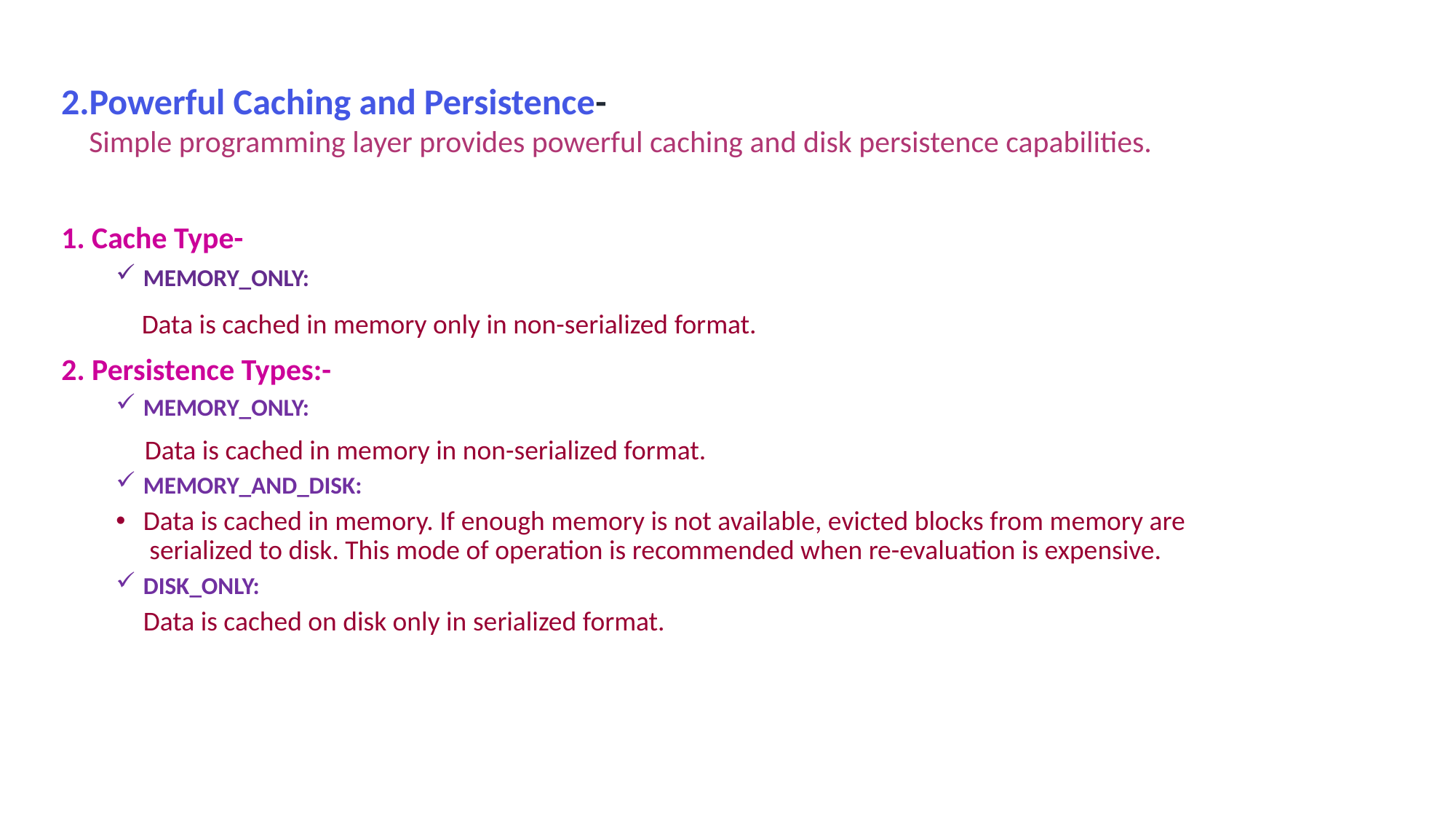

2.Powerful Caching and Persistence-

    Simple programming layer provides powerful caching and disk persistence capabilities.

1. Cache Type-
MEMORY_ONLY:
             Data is cached in memory only in non-serialized format.
2. Persistence Types:-
MEMORY_ONLY:
               Data is cached in memory in non-serialized format.
MEMORY_AND_DISK:
Data is cached in memory. If enough memory is not available, evicted blocks from memory are   serialized to disk. This mode of operation is recommended when re-evaluation is expensive.
DISK_ONLY:
     Data is cached on disk only in serialized format.